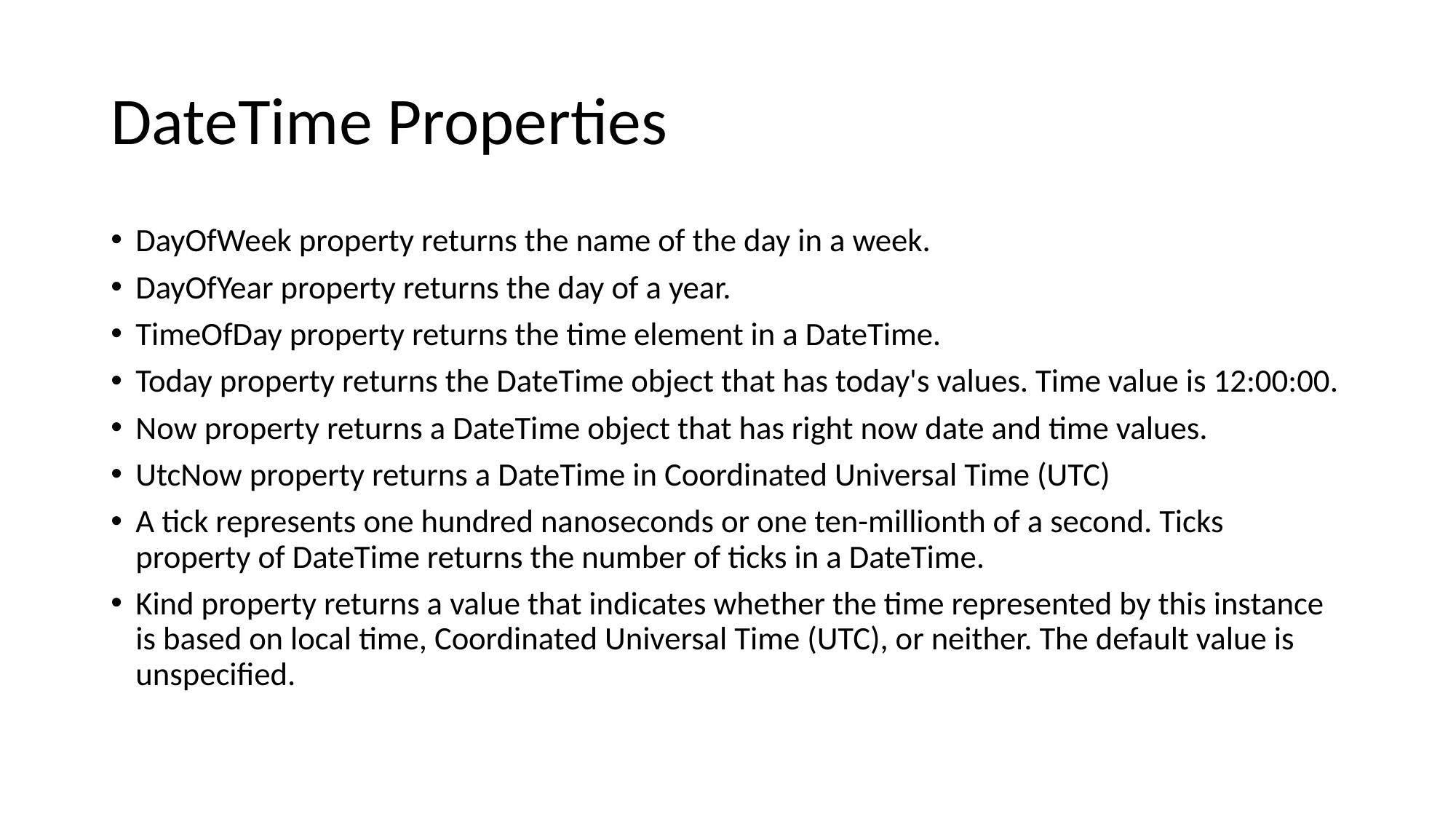

# DateTime Properties
DayOfWeek property returns the name of the day in a week.
DayOfYear property returns the day of a year.
TimeOfDay property returns the time element in a DateTime.
Today property returns the DateTime object that has today's values. Time value is 12:00:00.
Now property returns a DateTime object that has right now date and time values.
UtcNow property returns a DateTime in Coordinated Universal Time (UTC)
A tick represents one hundred nanoseconds or one ten-millionth of a second. Ticks property of DateTime returns the number of ticks in a DateTime.
Kind property returns a value that indicates whether the time represented by this instance is based on local time, Coordinated Universal Time (UTC), or neither. The default value is unspecified.